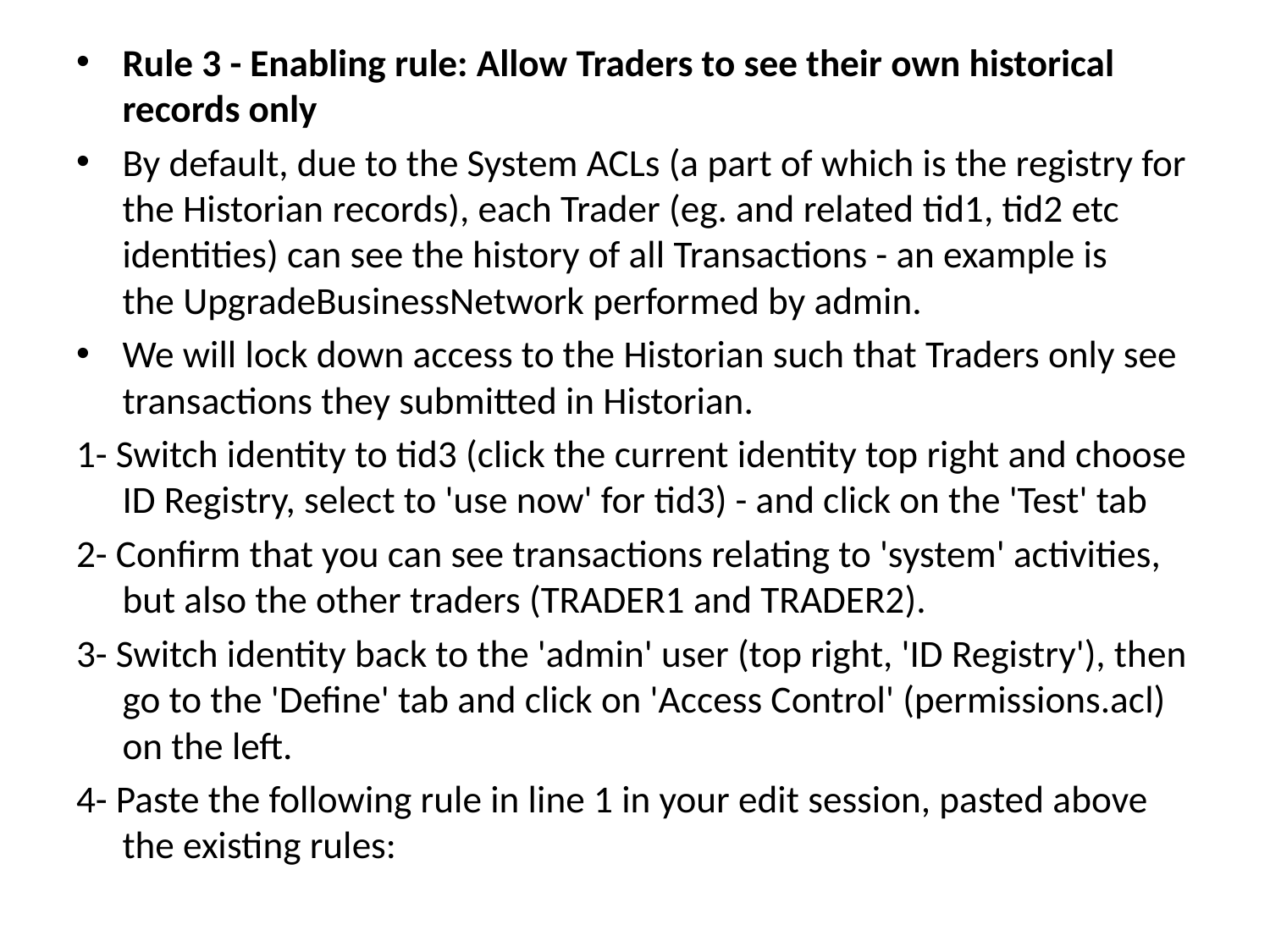

Rule 3 - Enabling rule: Allow Traders to see their own historical records only
By default, due to the System ACLs (a part of which is the registry for the Historian records), each Trader (eg. and related tid1, tid2 etc identities) can see the history of all Transactions - an example is the UpgradeBusinessNetwork performed by admin.
We will lock down access to the Historian such that Traders only see transactions they submitted in Historian.
1- Switch identity to tid3 (click the current identity top right and choose ID Registry, select to 'use now' for tid3) - and click on the 'Test' tab
2- Confirm that you can see transactions relating to 'system' activities, but also the other traders (TRADER1 and TRADER2).
3- Switch identity back to the 'admin' user (top right, 'ID Registry'), then go to the 'Define' tab and click on 'Access Control' (permissions.acl) on the left.
4- Paste the following rule in line 1 in your edit session, pasted above the existing rules: